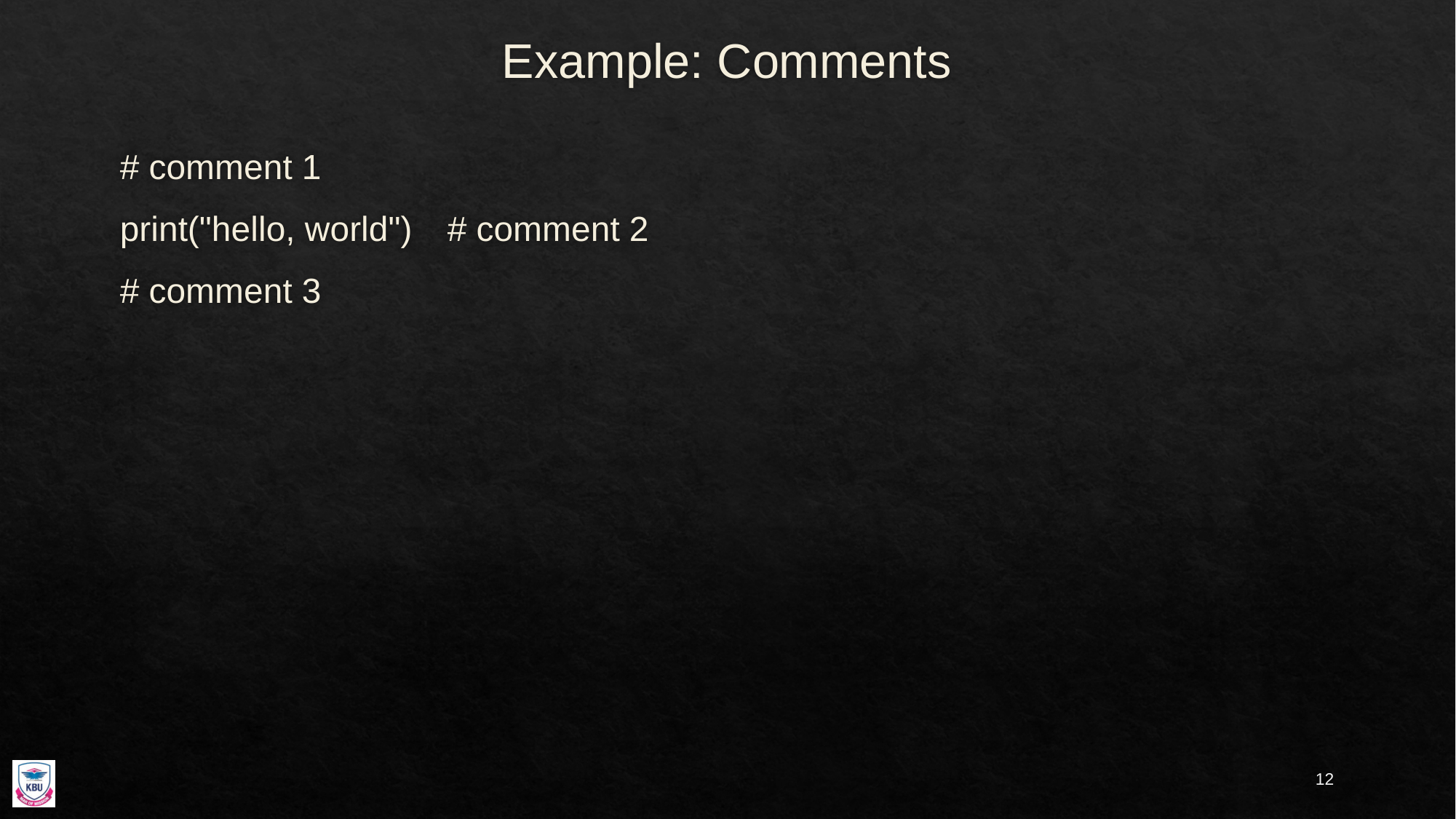

# Example: Comments
# comment 1
print("hello, world")	# comment 2
# comment 3
12